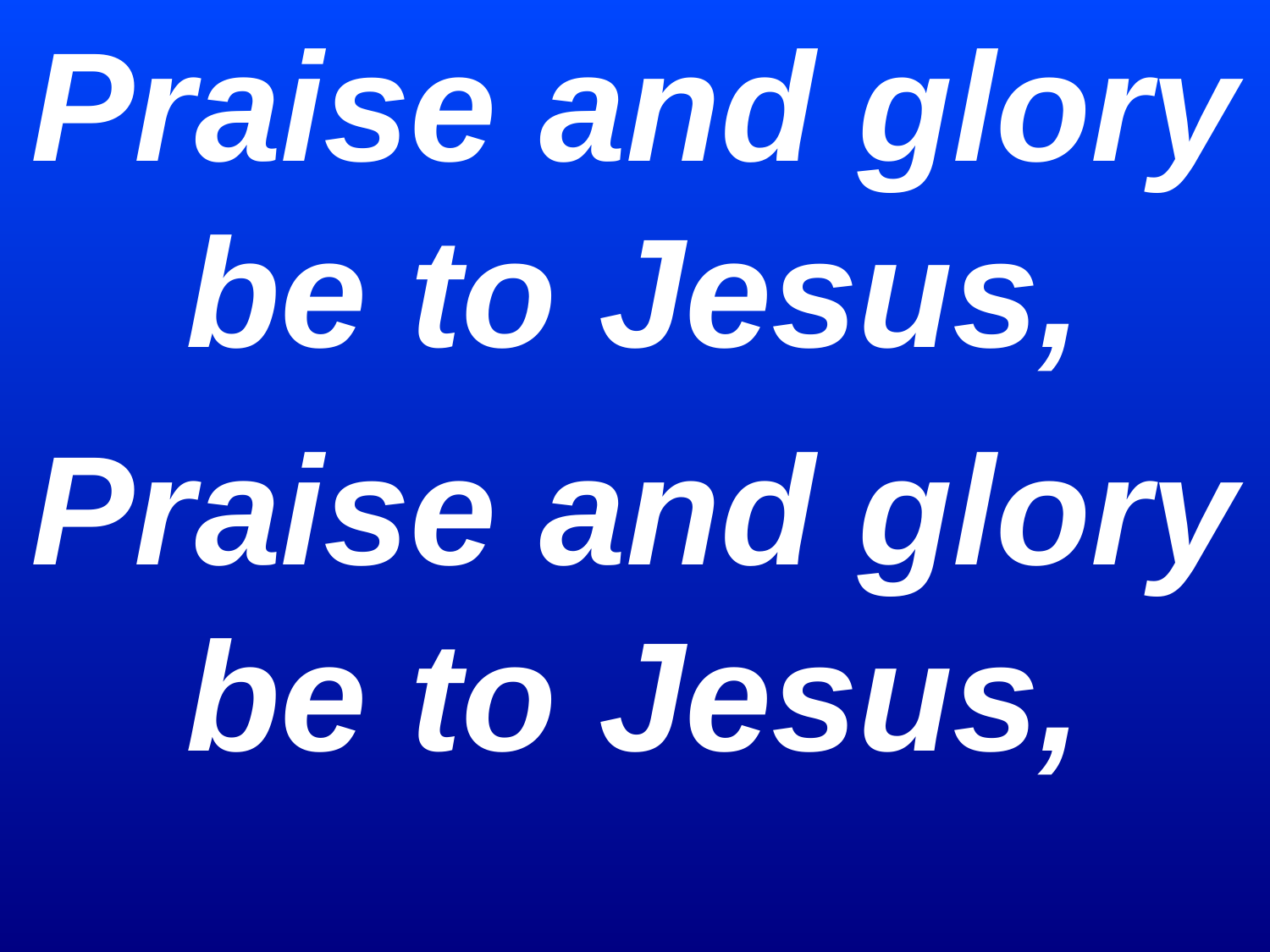

Praise and glory be to Jesus,
Praise and glory be to Jesus,